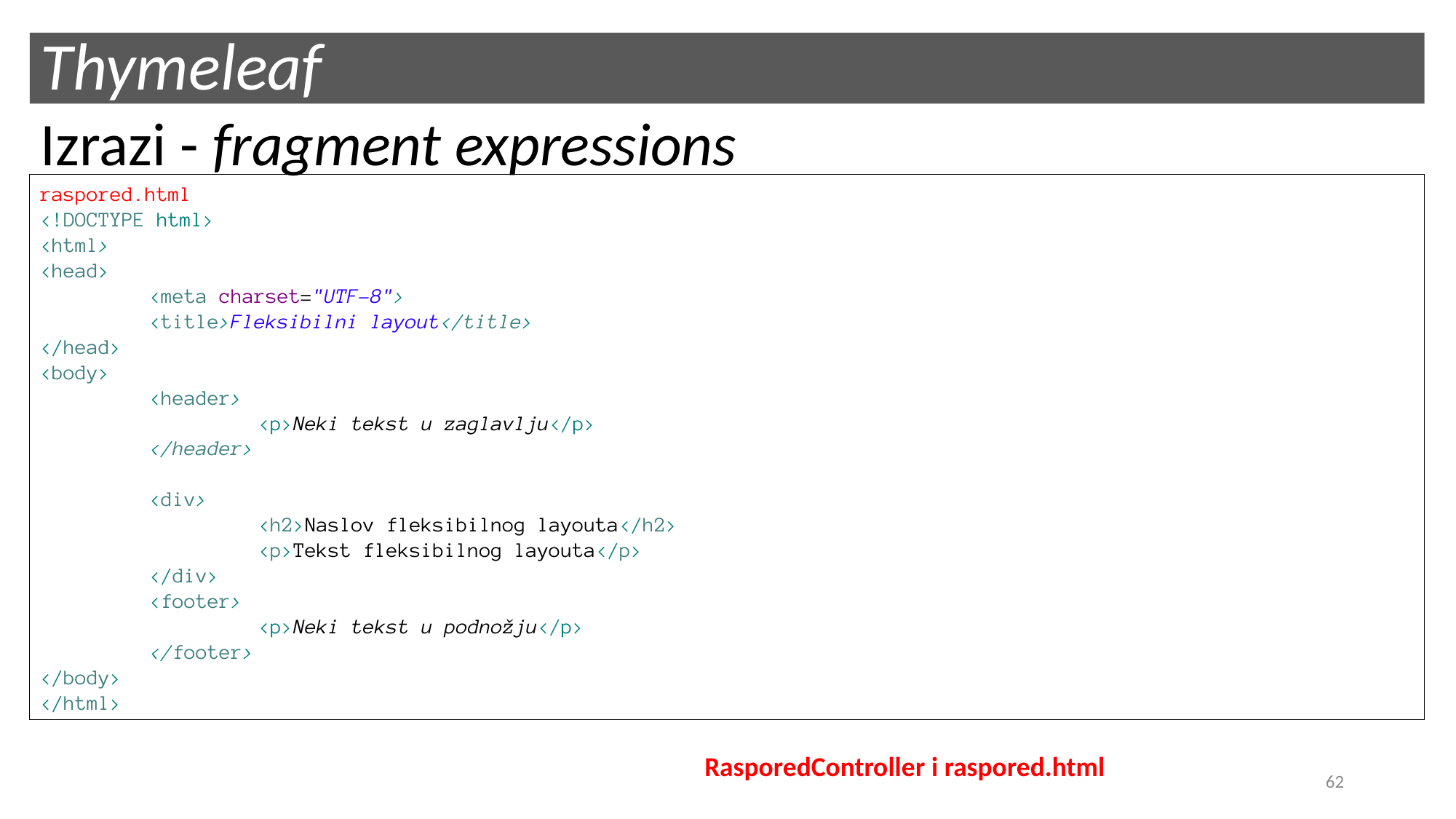

# Thymeleaf
Izrazi - fragment expressions
raspored.html
<!DOCTYPE html>
<html>
<head>
	<meta charset="UTF-8">
	<title>Fleksibilni layout</title>
</head>
<body>
	<header>
		<p>Neki tekst u zaglavlju</p>
	</header>

	<div>
		<h2>Naslov fleksibilnog layouta</h2>
		<p>Tekst fleksibilnog layouta</p>
	</div>
	<footer>
		<p>Neki tekst u podnožju</p>
	</footer>
</body>
</html>
RasporedController i raspored.html
62